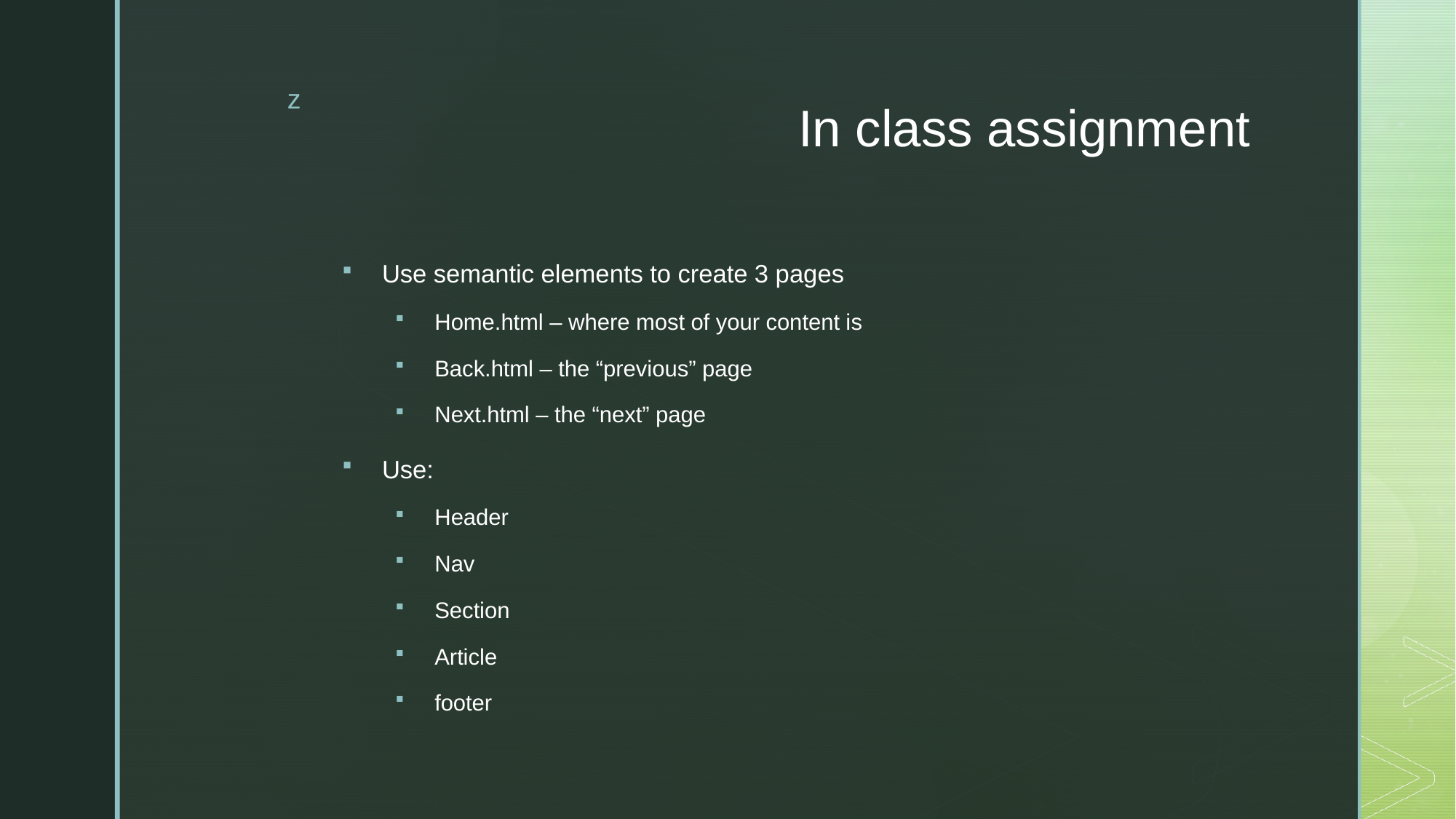

# In class assignment
Use semantic elements to create 3 pages
Home.html – where most of your content is
Back.html – the “previous” page
Next.html – the “next” page
Use:
Header
Nav
Section
Article
footer